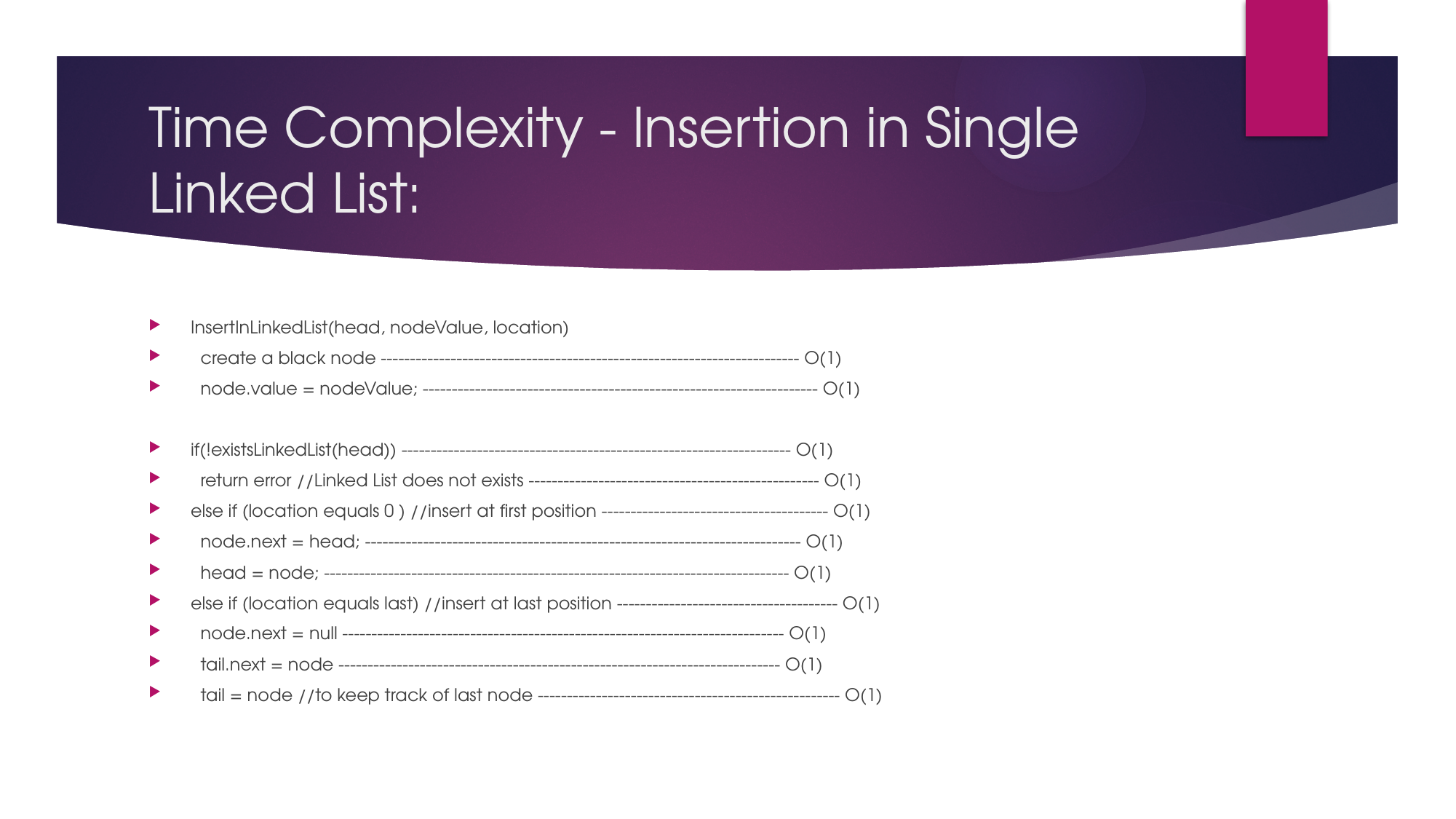

# Time Complexity - Insertion in Single Linked List:
InsertInLinkedList(head, nodeValue, location)
  create a black node ------------------------------------------------------------------------ O(1)
  node.value = nodeValue; -------------------------------------------------------------------- O(1)

if(!existsLinkedList(head)) ------------------------------------------------------------------- O(1)
  return error //Linked List does not exists -------------------------------------------------- O(1)
else if (location equals 0 ) //insert at first position --------------------------------------- O(1)
  node.next = head; --------------------------------------------------------------------------- O(1)
  head = node; -------------------------------------------------------------------------------- O(1)
else if (location equals last) //insert at last position -------------------------------------- O(1)
  node.next = null ---------------------------------------------------------------------------- O(1)
  tail.next = node ---------------------------------------------------------------------------- O(1)
  tail = node //to keep track of last node ---------------------------------------------------- O(1)